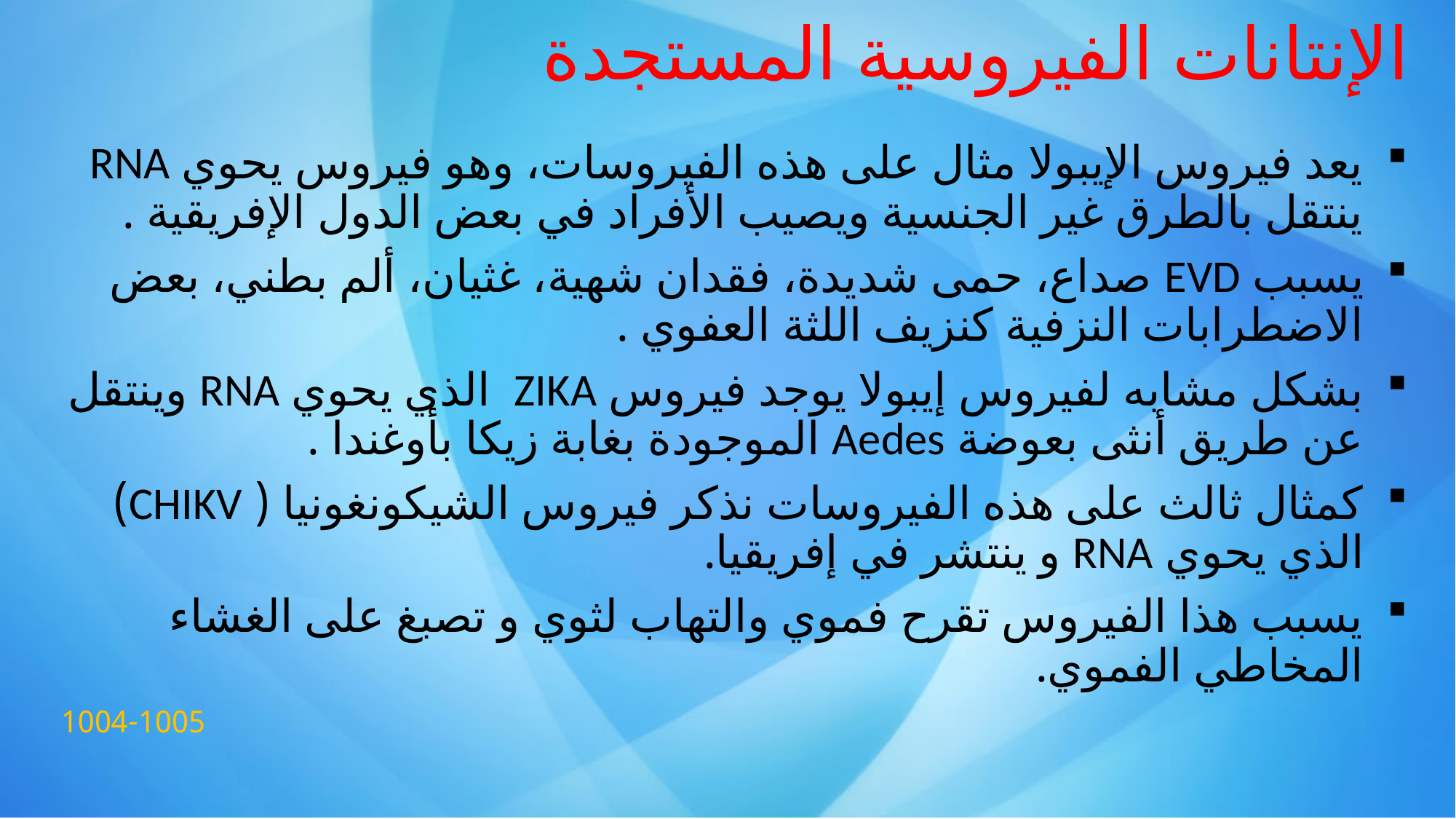

# الإنتانات الفيروسية المستجدة
يعد فيروس الإيبولا مثال على هذه الفيروسات، وهو فيروس يحوي RNA ينتقل بالطرق غير الجنسية ويصيب الأفراد في بعض الدول الإفريقية .
يسبب EVD صداع، حمى شديدة، فقدان شهية، غثيان، ألم بطني، بعض الاضطرابات النزفية كنزيف اللثة العفوي .
بشكل مشابه لفيروس إيبولا يوجد فيروس ZIKA  الذي يحوي RNA وينتقل عن طريق أنثى بعوضة Aedes الموجودة بغابة زيكا بأوغندا .
كمثال ثالث على هذه الفيروسات نذكر فيروس الشيكونغونيا ( CHIKV) الذي يحوي RNA و ينتشر في إفريقيا.
يسبب هذا الفيروس تقرح فموي والتهاب لثوي و تصبغ على الغشاء المخاطي الفموي.
1004-1005